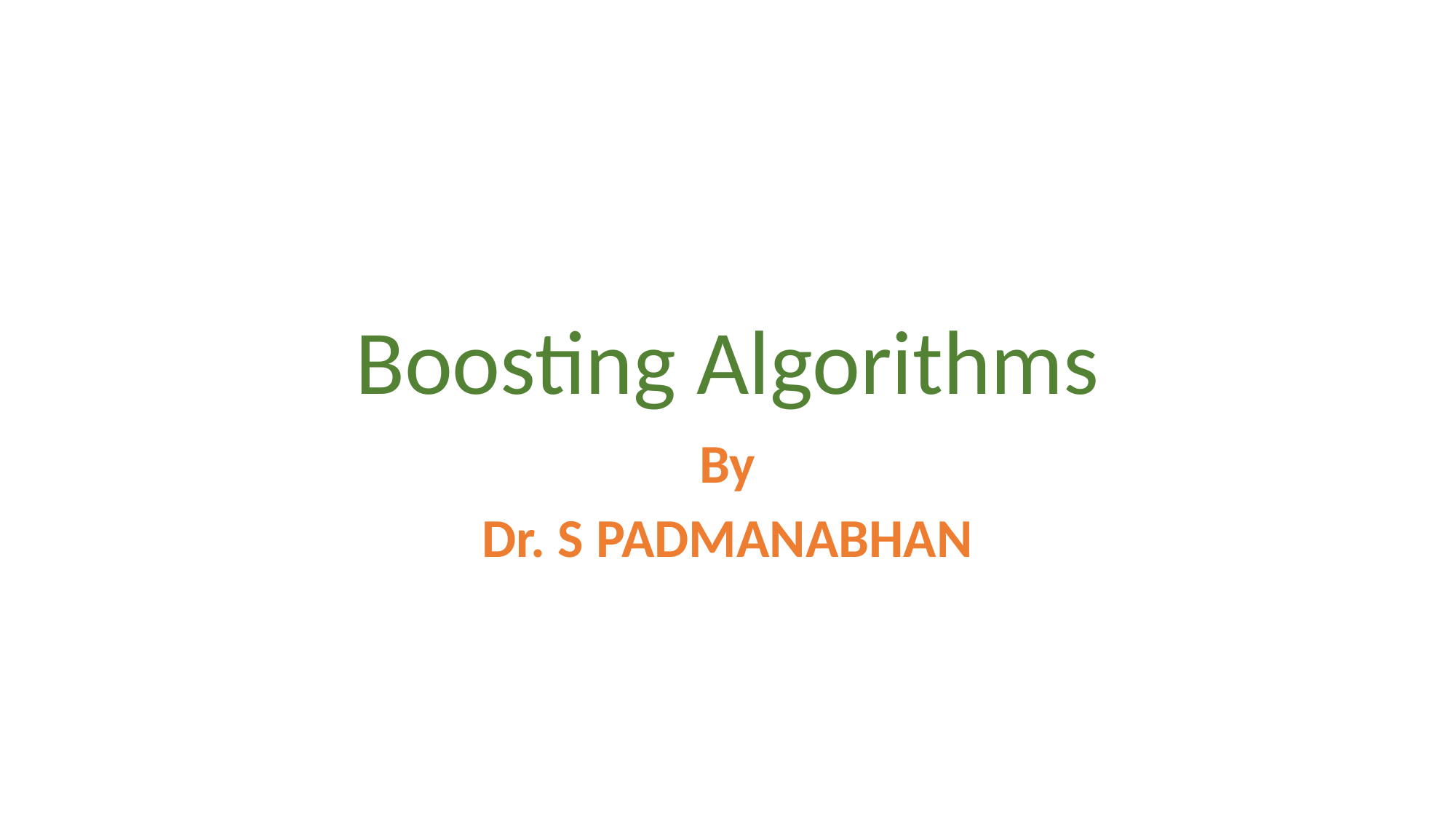

# Boosting Algorithms
By
Dr. S PADMANABHAN